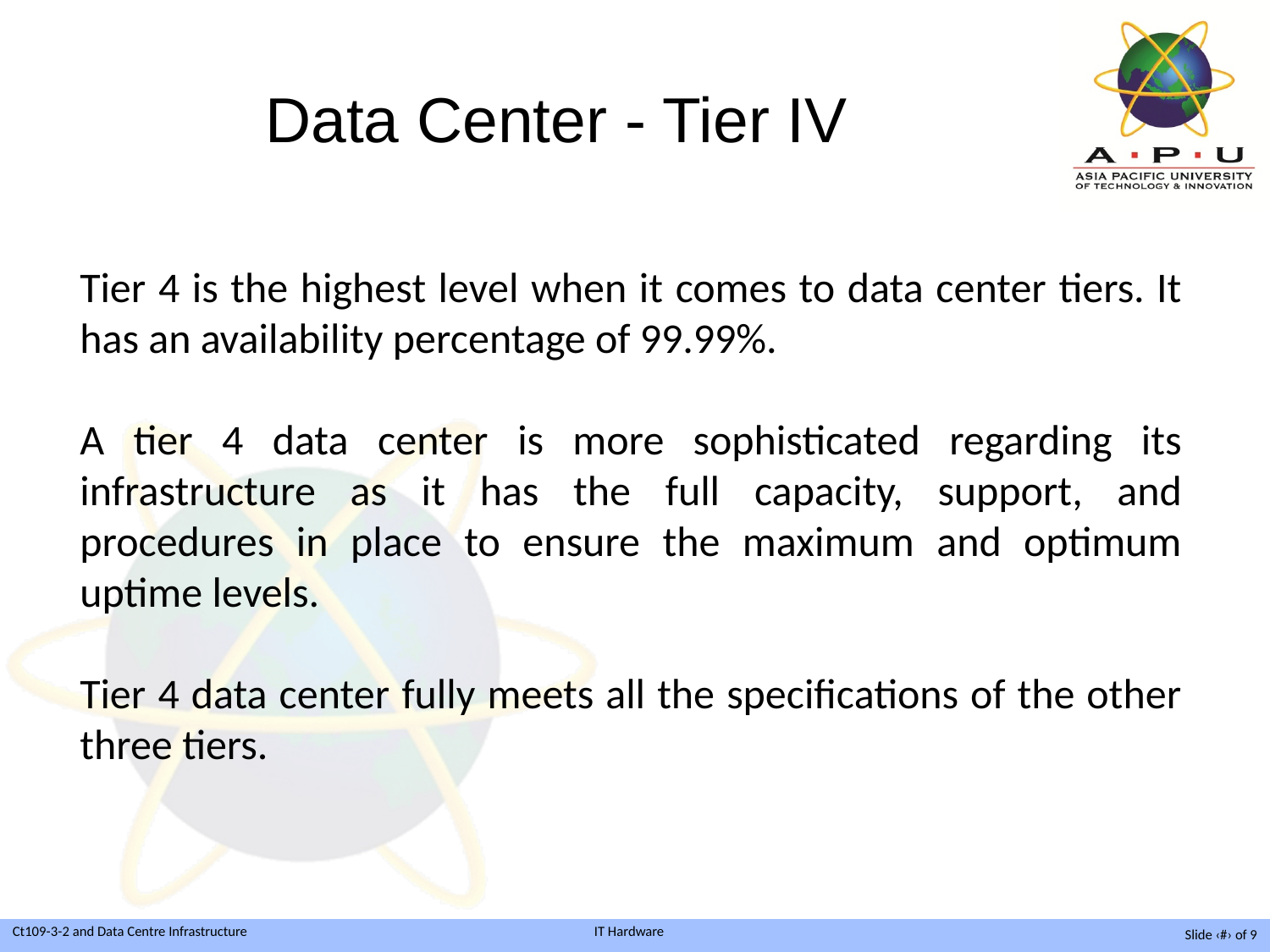

# Data Center - Tier IV
Tier 4 is the highest level when it comes to data center tiers. It has an availability percentage of 99.99%.

A tier 4 data center is more sophisticated regarding its infrastructure as it has the full capacity, support, and procedures in place to ensure the maximum and optimum uptime levels.

Tier 4 data center fully meets all the specifications of the other three tiers.

Slide ‹#› of 9